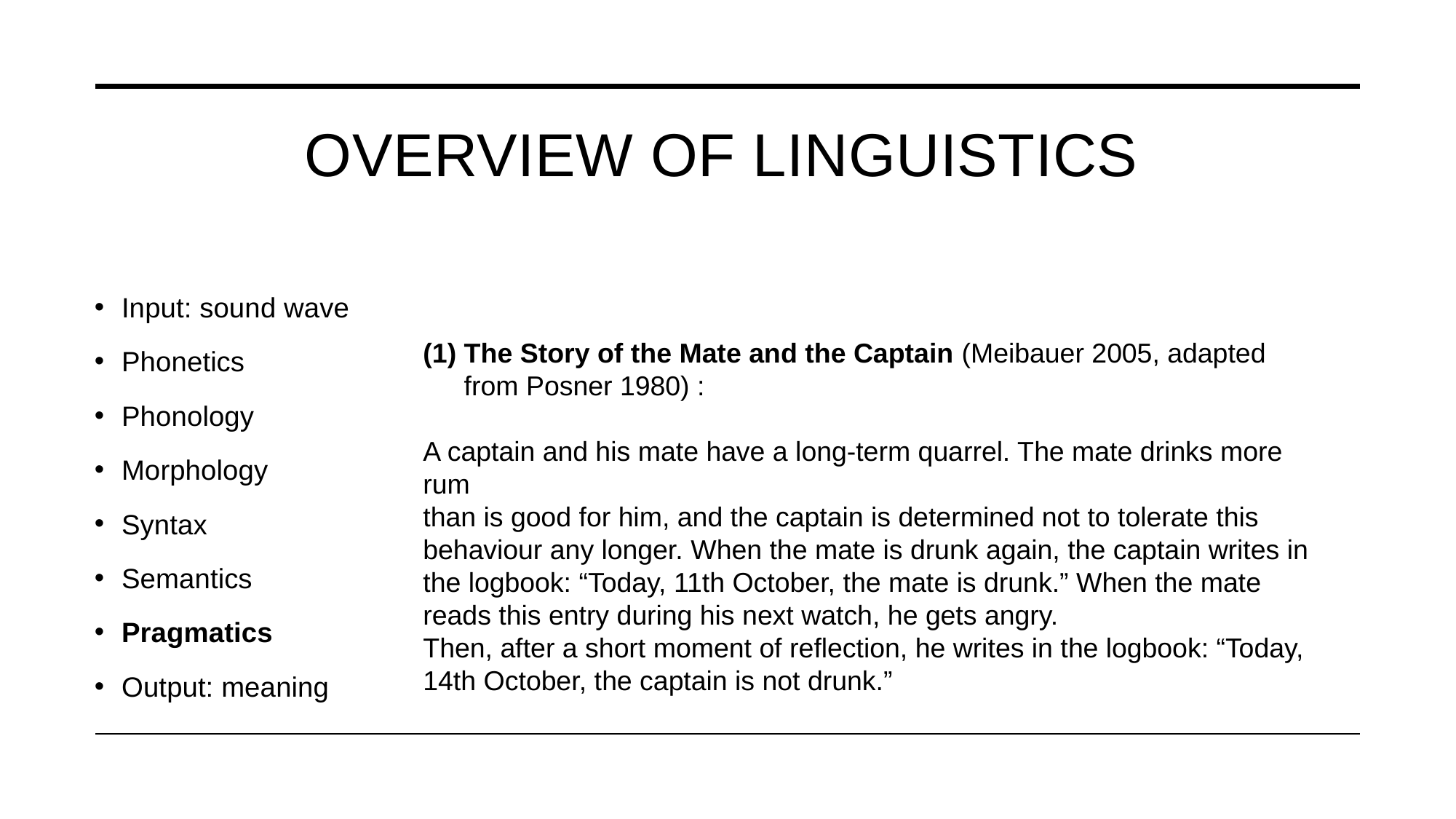

# Overview of linguistics
Input: sound wave
Phonetics
Phonology
Morphology
Syntax
Semantics
Pragmatics
Output: meaning

The Story of the Mate and the Captain (Meibauer 2005, adapted from Posner 1980) :

A captain and his mate have a long-term quarrel. The mate drinks more rum
than is good for him, and the captain is determined not to tolerate this behaviour any longer. When the mate is drunk again, the captain writes in the logbook: “Today, 11th October, the mate is drunk.” When the mate reads this entry during his next watch, he gets angry.
Then, after a short moment of reflection, he writes in the logbook: “Today, 14th October, the captain is not drunk.”